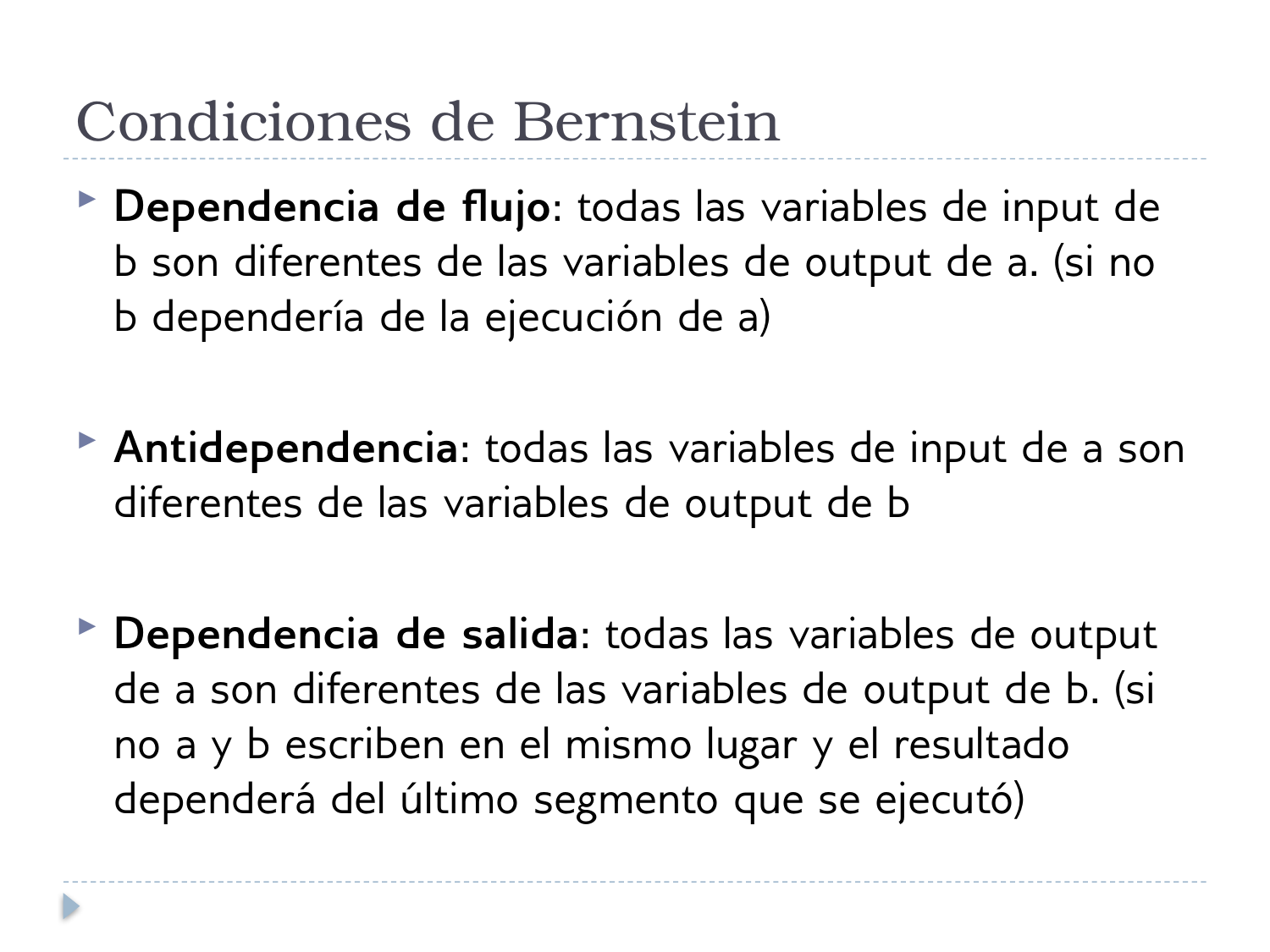

# Condiciones de Bernstein
Dependencia de flujo: todas las variables de input de b son diferentes de las variables de output de a. (si no b dependería de la ejecución de a)

Antidependencia: todas las variables de input de a son diferentes de las variables de output de b

Dependencia de salida: todas las variables de output de a son diferentes de las variables de output de b. (si no a y b escriben en el mismo lugar y el resultado dependerá del último segmento que se ejecutó)